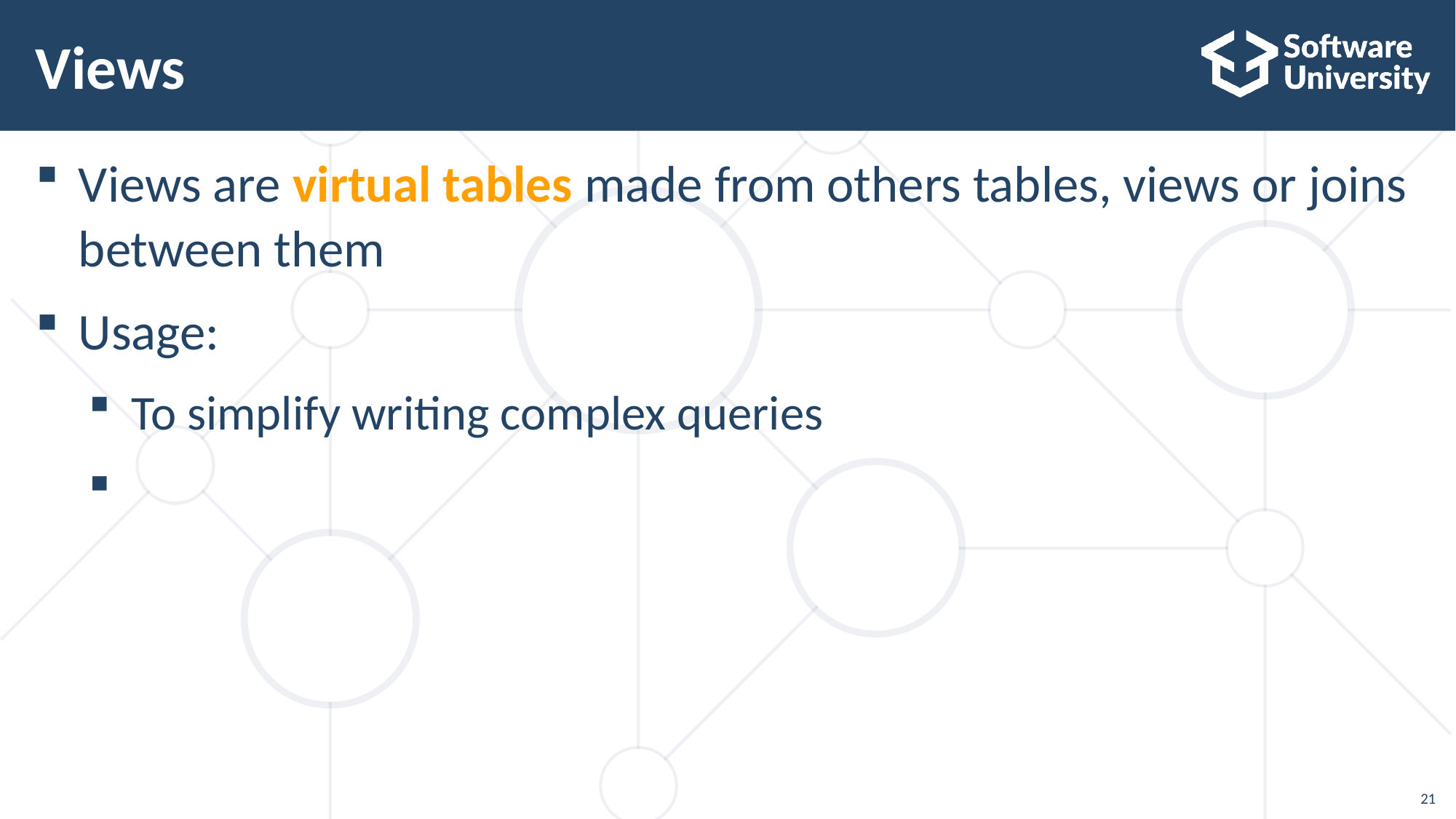

Views
Views are virtual tables made from others tables, views or joins between them
Usage:
To simplify writing complex queries

21